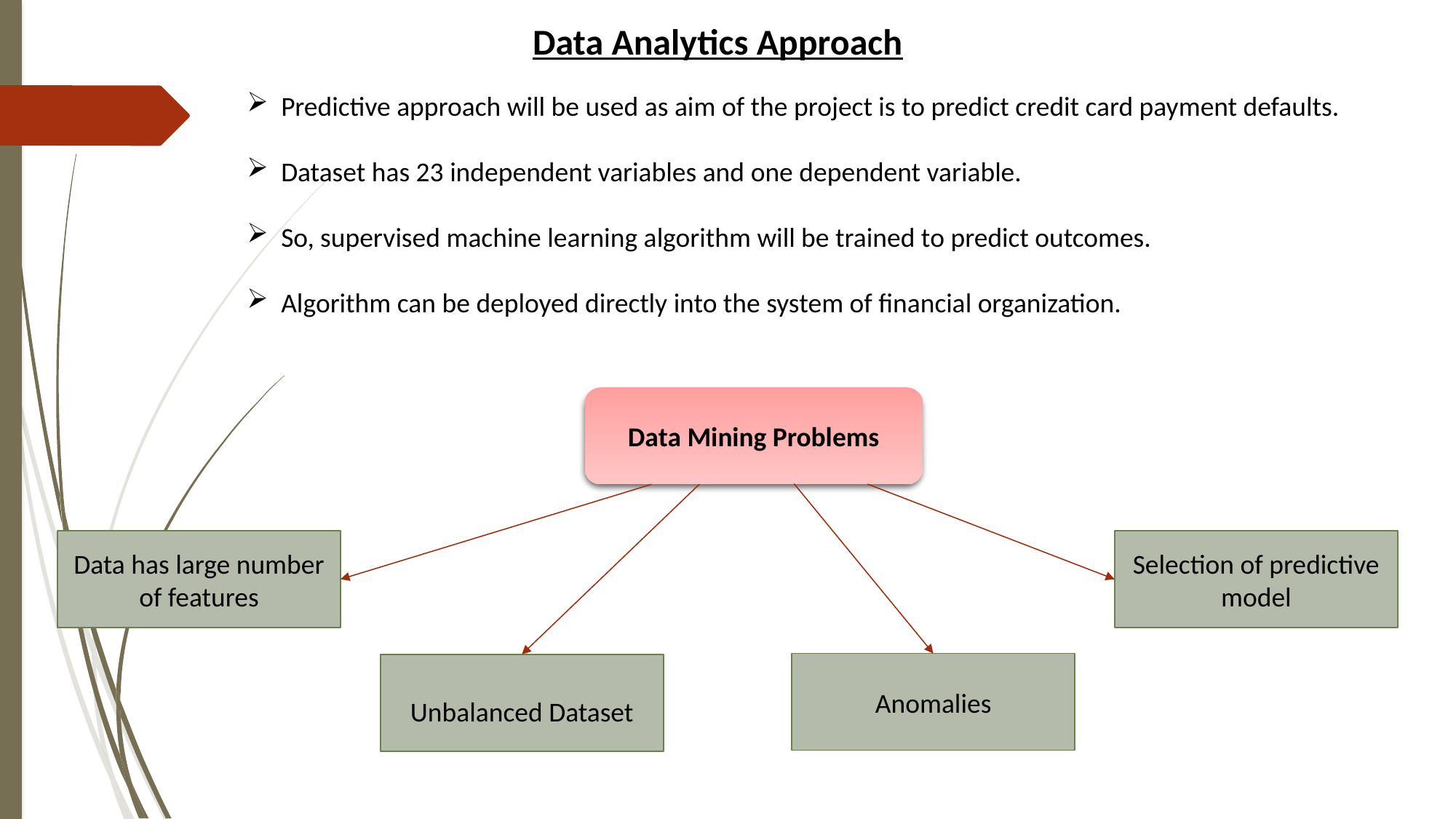

Data Analytics Approach
Predictive approach will be used as aim of the project is to predict credit card payment defaults.

Dataset has 23 independent variables and one dependent variable.

So, supervised machine learning algorithm will be trained to predict outcomes.

Algorithm can be deployed directly into the system of financial organization.

Data Mining Problems
Data has large number of features
Selection of predictive model
Anomalies
Unbalanced Dataset